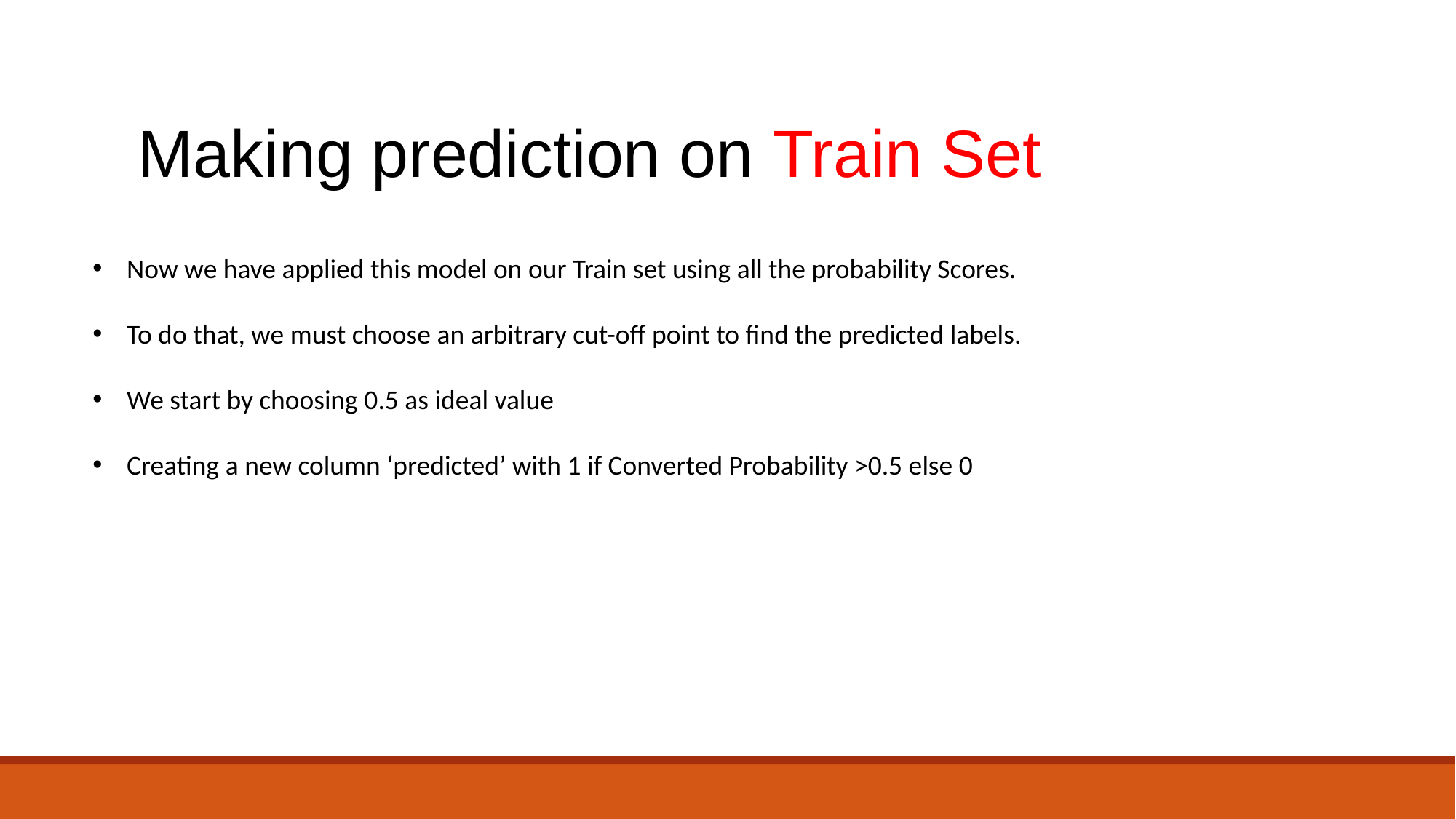

# Making prediction on Train Set
Now we have applied this model on our Train set using all the probability Scores.

To do that, we must choose an arbitrary cut-off point to find the predicted labels.

We start by choosing 0.5 as ideal value

Creating a new column ‘predicted’ with 1 if Converted Probability >0.5 else 0